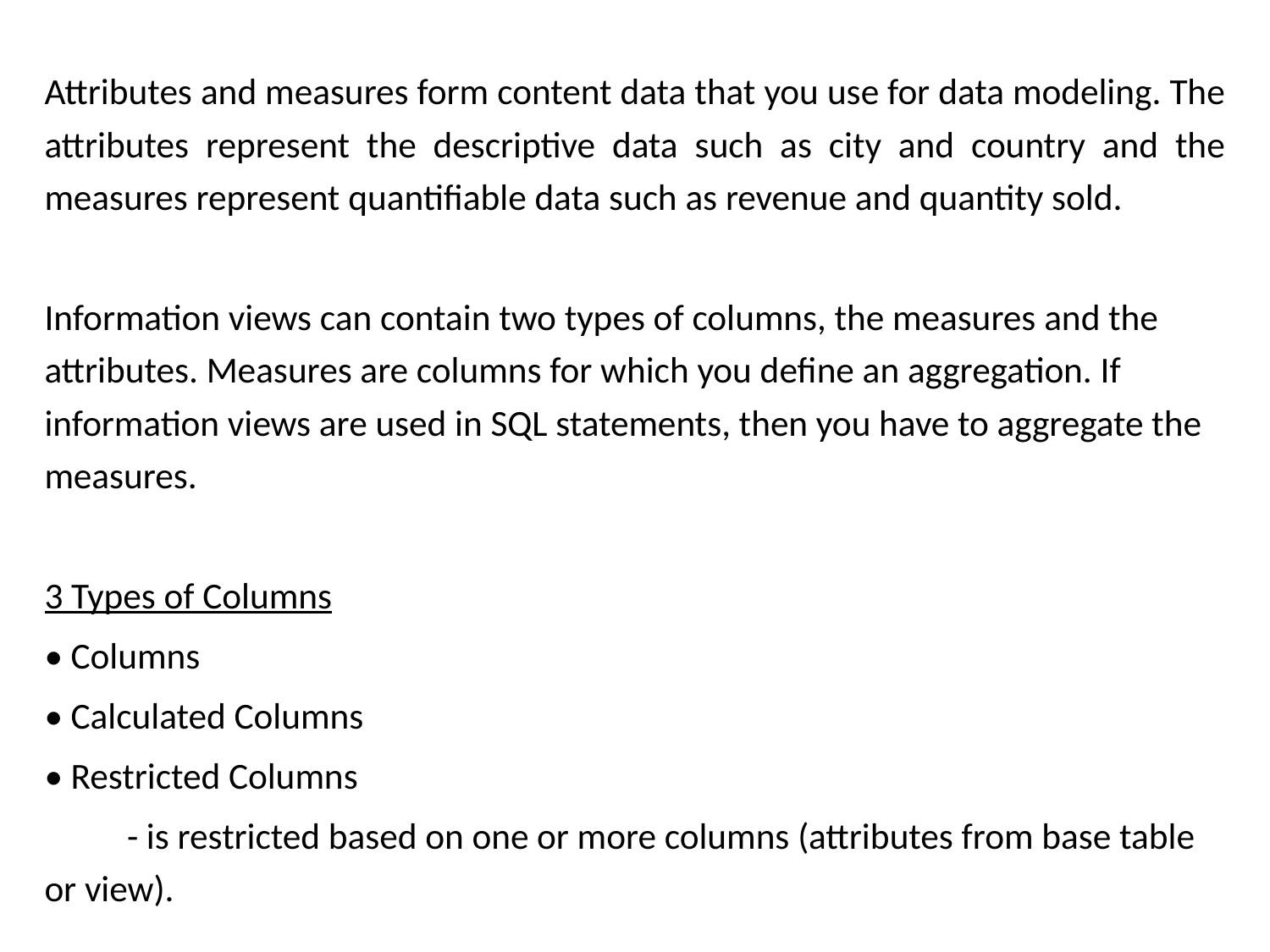

Attributes and measures form content data that you use for data modeling. The attributes represent the descriptive data such as city and country and the measures represent quantifiable data such as revenue and quantity sold.

Information views can contain two types of columns, the measures and the attributes. Measures are columns for which you define an aggregation. If information views are used in SQL statements, then you have to aggregate the measures.

3 Types of Columns
• Columns
• Calculated Columns
• Restricted Columns
	- is restricted based on one or more columns (attributes from base table or view).